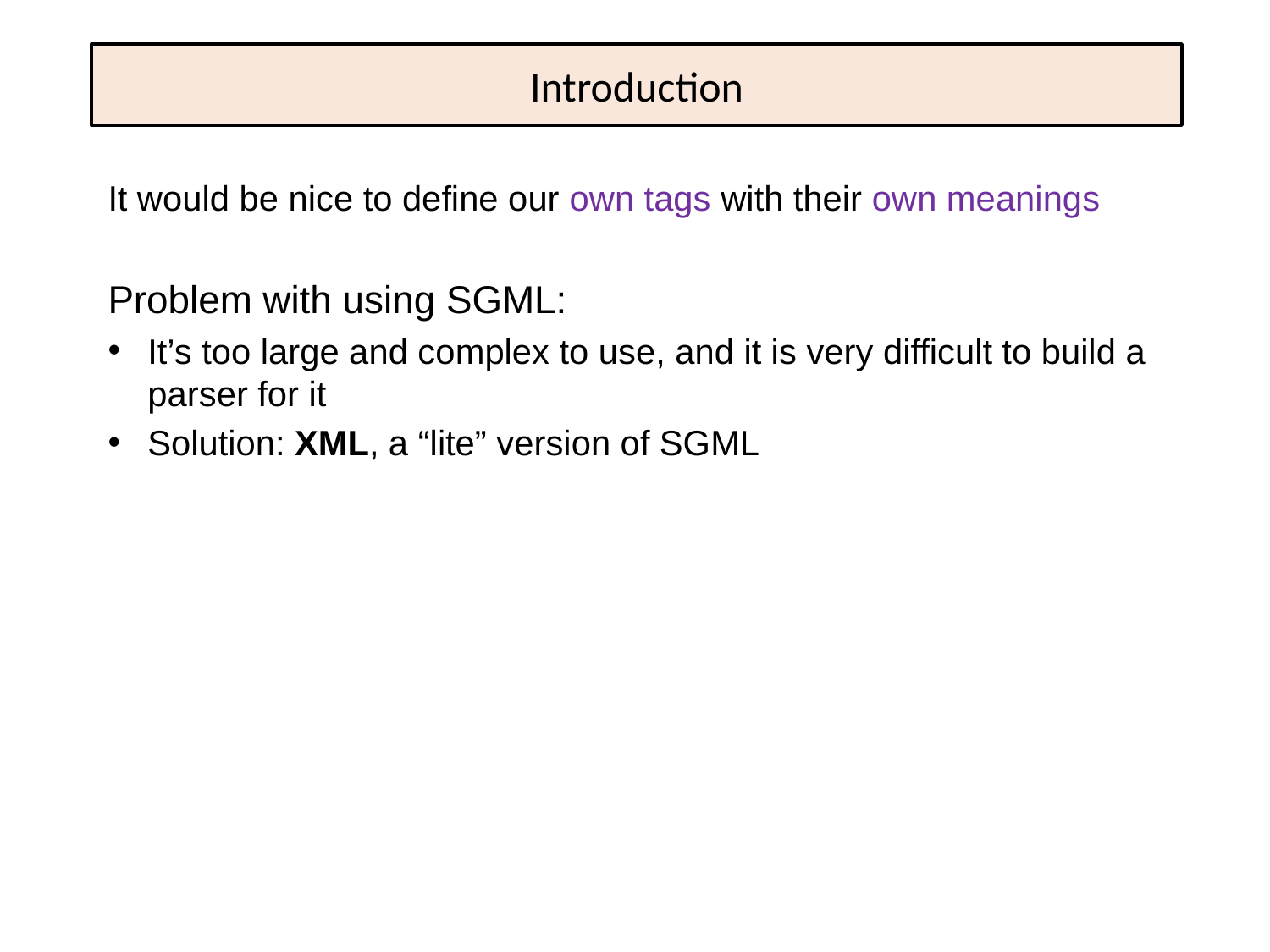

# Introduction
It would be nice to define our own tags with their own meanings

Problem with using SGML:
It’s too large and complex to use, and it is very difficult to build a parser for it
Solution: XML, a “lite” version of SGML